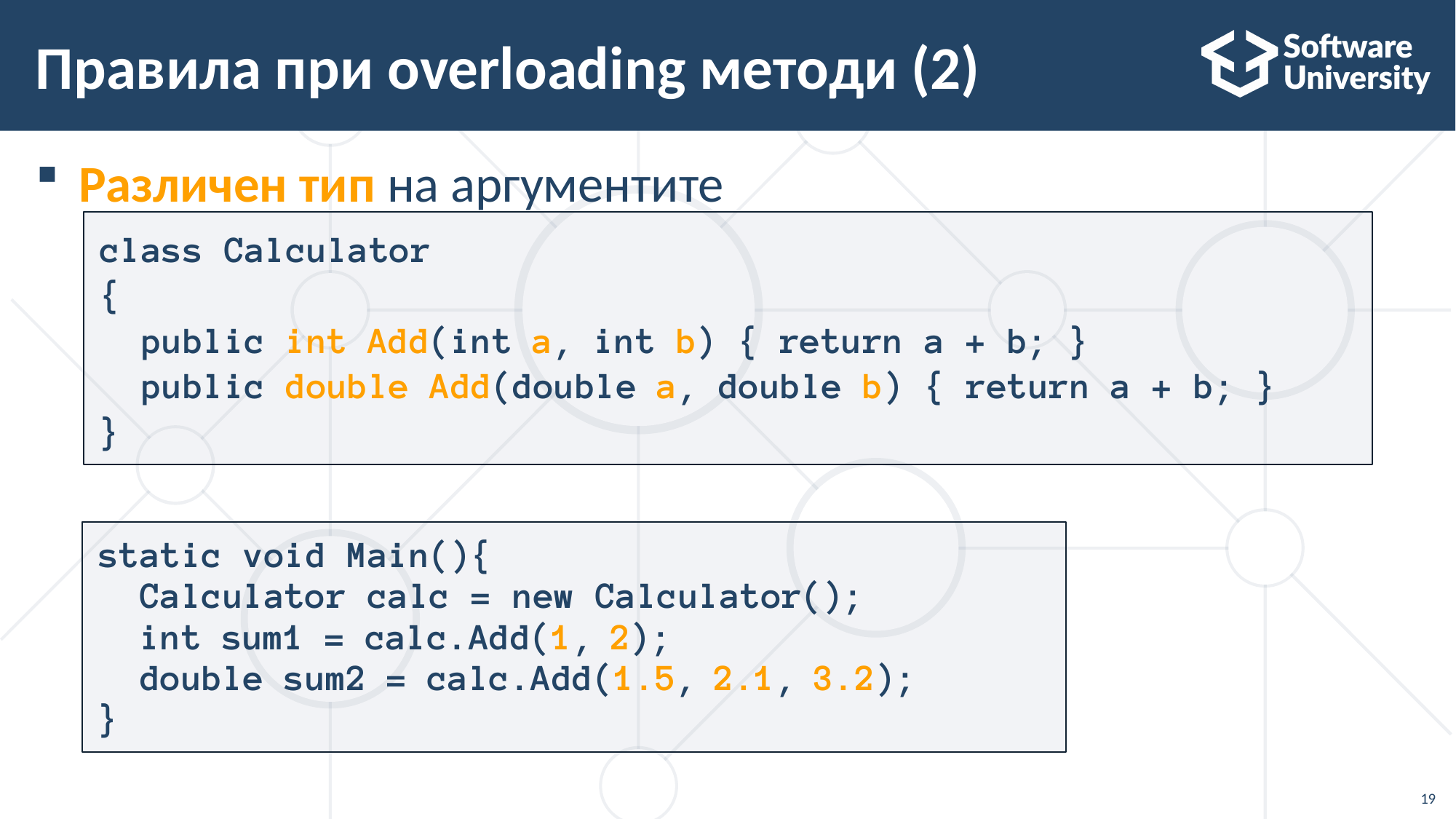

# Правила при overloading методи (2)
Различен тип на аргументите

class Calculator
{
  public int Add(int a, int b) { return a + b; }
  public double Add(double a, double b) { return a + b; }
}
static void Main(){
  Calculator calc = new Calculator();
  int sum1 = calc.Add(1, 2);
  double sum2 = calc.Add(1.5, 2.1, 3.2);
}
19